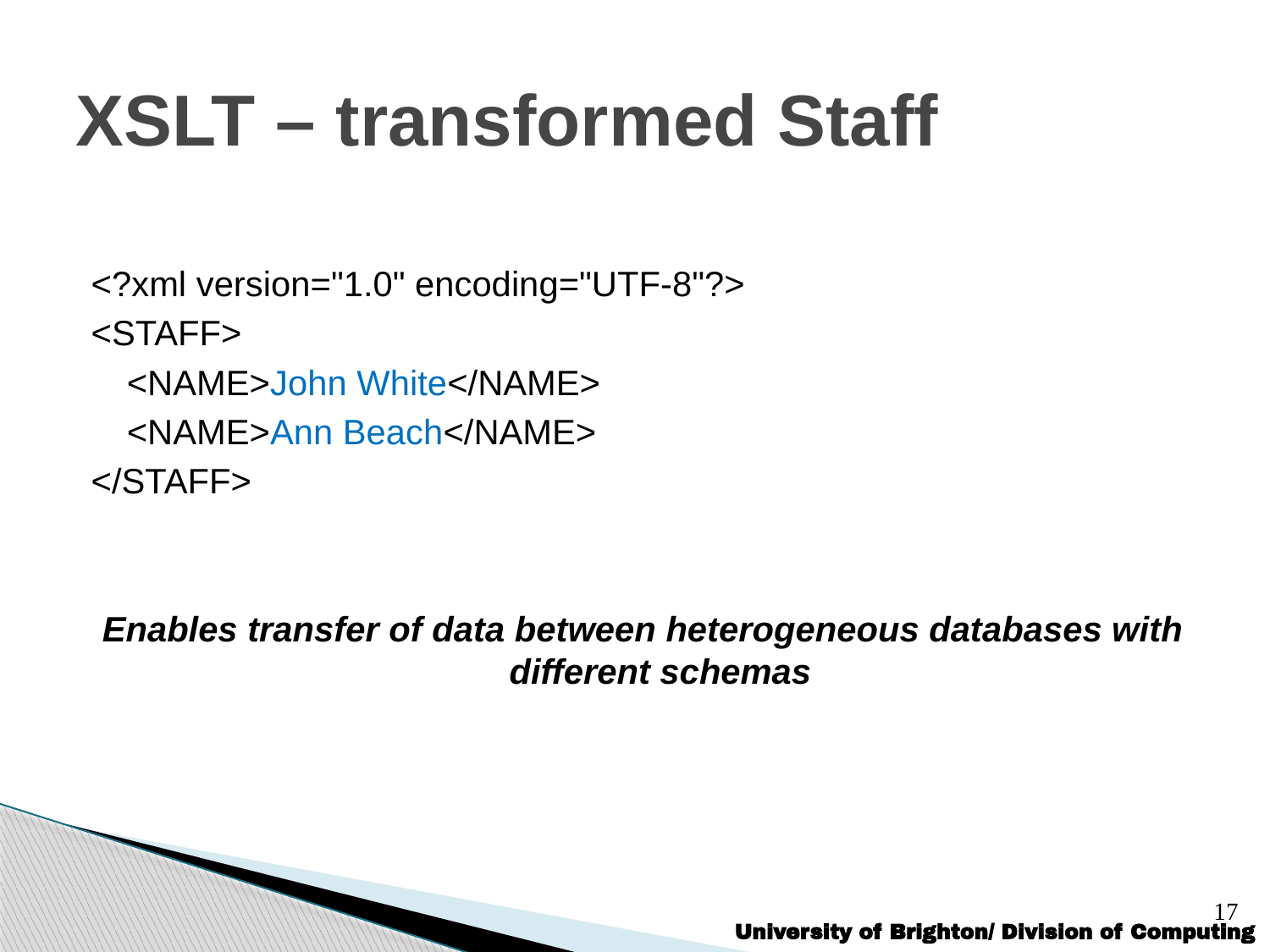

# XSLT – transformed Staff

<?xml version="1.0" encoding="UTF-8"?>
<STAFF>
	<NAME>John White</NAME>
	<NAME>Ann Beach</NAME>
</STAFF>

Enables transfer of data between heterogeneous databases with different schemas
17